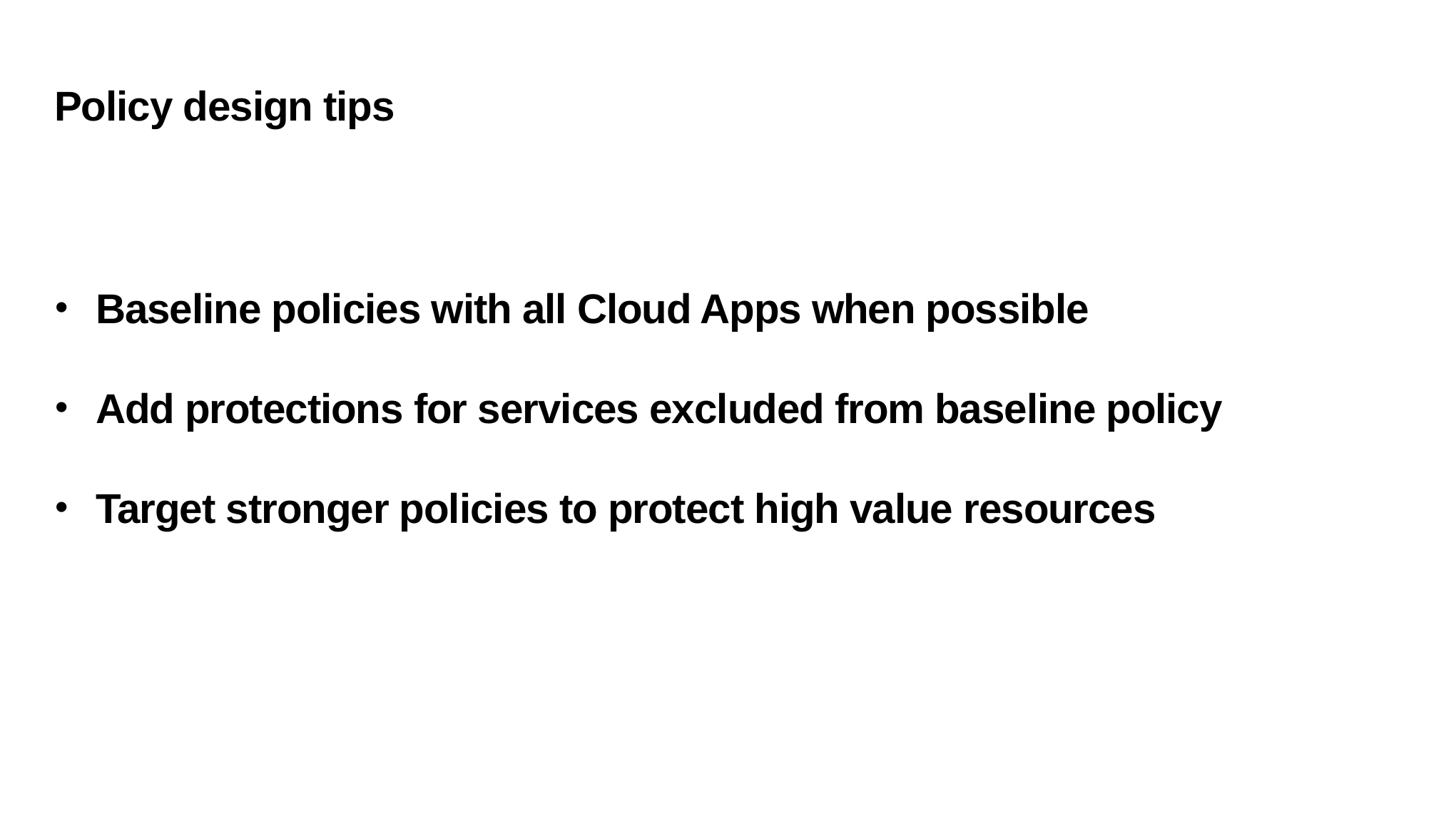

Policy design tips
Baseline policies with all Cloud Apps when possible
Add protections for services excluded from baseline policy
Target stronger policies to protect high value resources